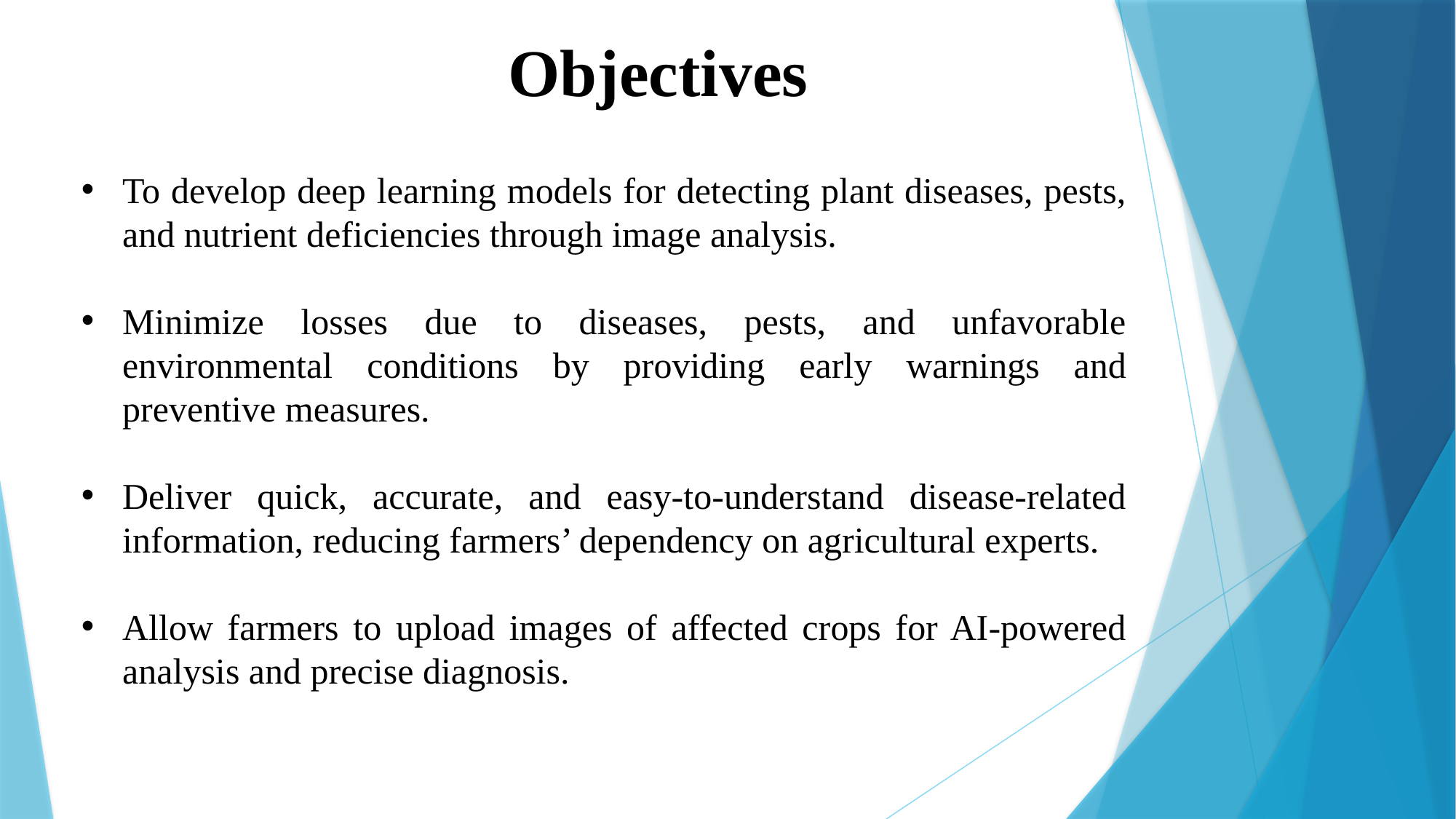

# Objectives
To develop deep learning models for detecting plant diseases, pests, and nutrient deficiencies through image analysis.

Minimize losses due to diseases, pests, and unfavorable environmental conditions by providing early warnings and preventive measures.

Deliver quick, accurate, and easy-to-understand disease-related information, reducing farmers’ dependency on agricultural experts.

Allow farmers to upload images of affected crops for AI-powered analysis and precise diagnosis.